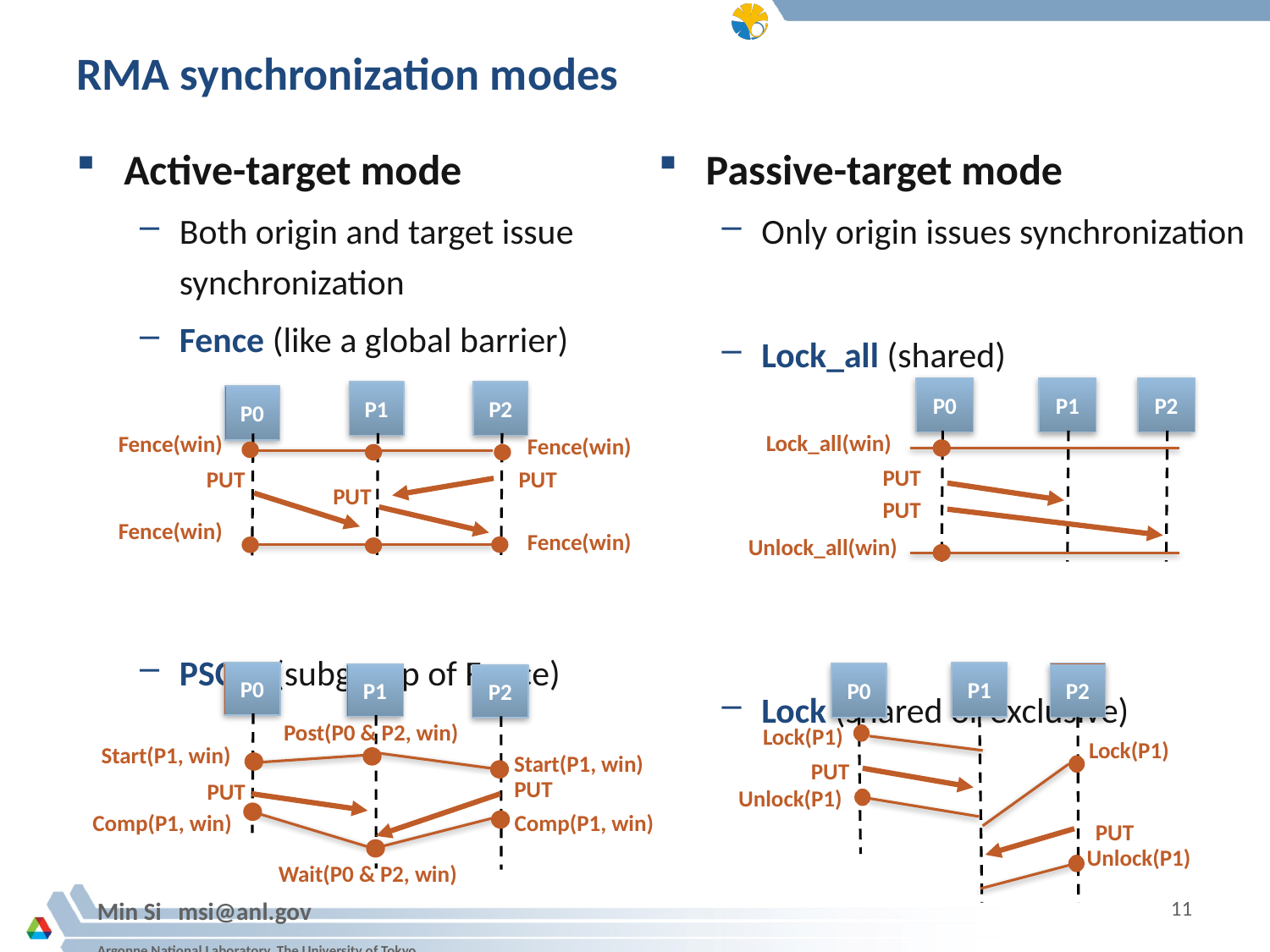

# RMA synchronization modes
Active-target mode
Both origin and target issue synchronization
Fence (like a global barrier)

PSCW (subgroup of Fence)

Passive-target mode
Only origin issues synchronization

Lock_all (shared)

Lock (shared or exclusive)
P0
P1
P2
Lock_all(win)

PUT
PUT
Unlock_all(win)

P1
P2
P0
Fence(win)
Fence(win)
PUT
PUT
PUT
Fence(win)
Fence(win)

P0
P1
P2
Post(P0 & P2, win)
Start(P1, win)
Start(P1, win)

PUT
PUT
Comp(P1, win)
Comp(P1, win)

Wait(P0 & P2, win)
P1
P2
P0
Lock(P1)

Lock(P1)
PUT

Unlock(P1)

PUT
Unlock(P1)

11